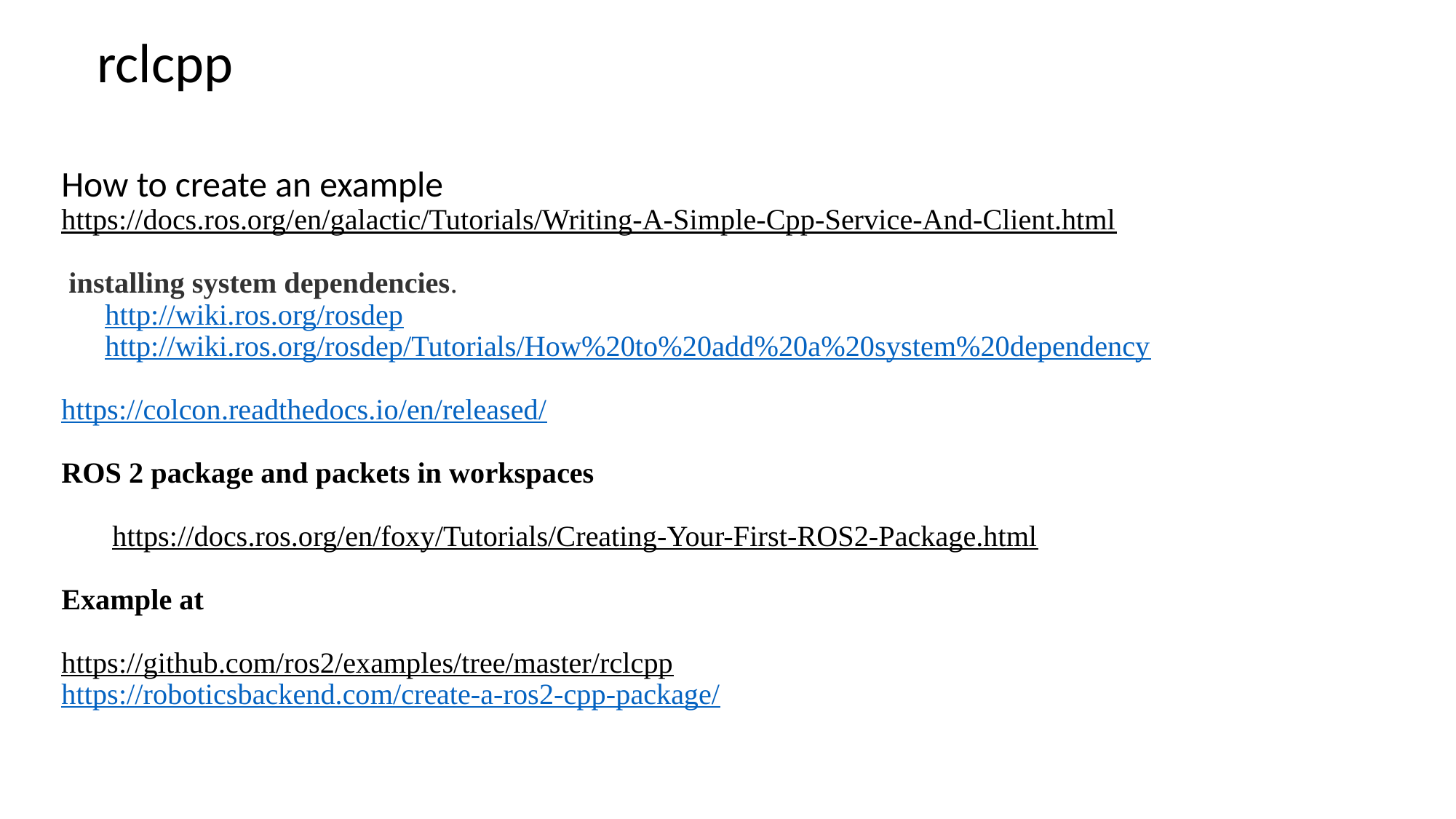

rclcpp
# How to create an example https://docs.ros.org/en/galactic/Tutorials/Writing-A-Simple-Cpp-Service-And-Client.html  installing system dependencies. http://wiki.ros.org/rosdep http://wiki.ros.org/rosdep/Tutorials/How%20to%20add%20a%20system%20dependency https://colcon.readthedocs.io/en/released/ ROS 2 package and packets in workspaces https://docs.ros.org/en/foxy/Tutorials/Creating-Your-First-ROS2-Package.html Example at https://github.com/ros2/examples/tree/master/rclcpp https://roboticsbackend.com/create-a-ros2-cpp-package/